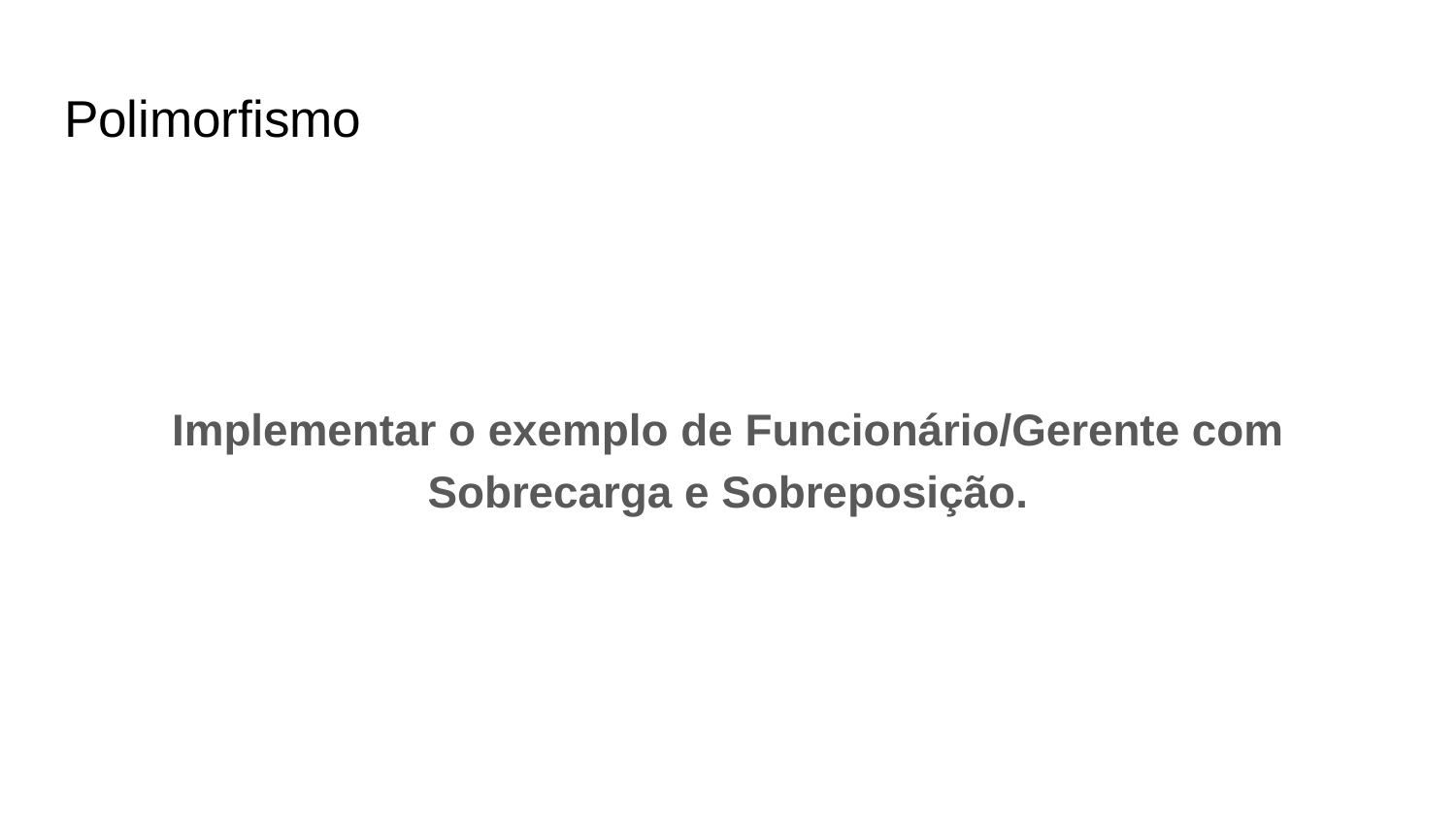

# Polimorfismo
Implementar o exemplo de Funcionário/Gerente com Sobrecarga e Sobreposição.